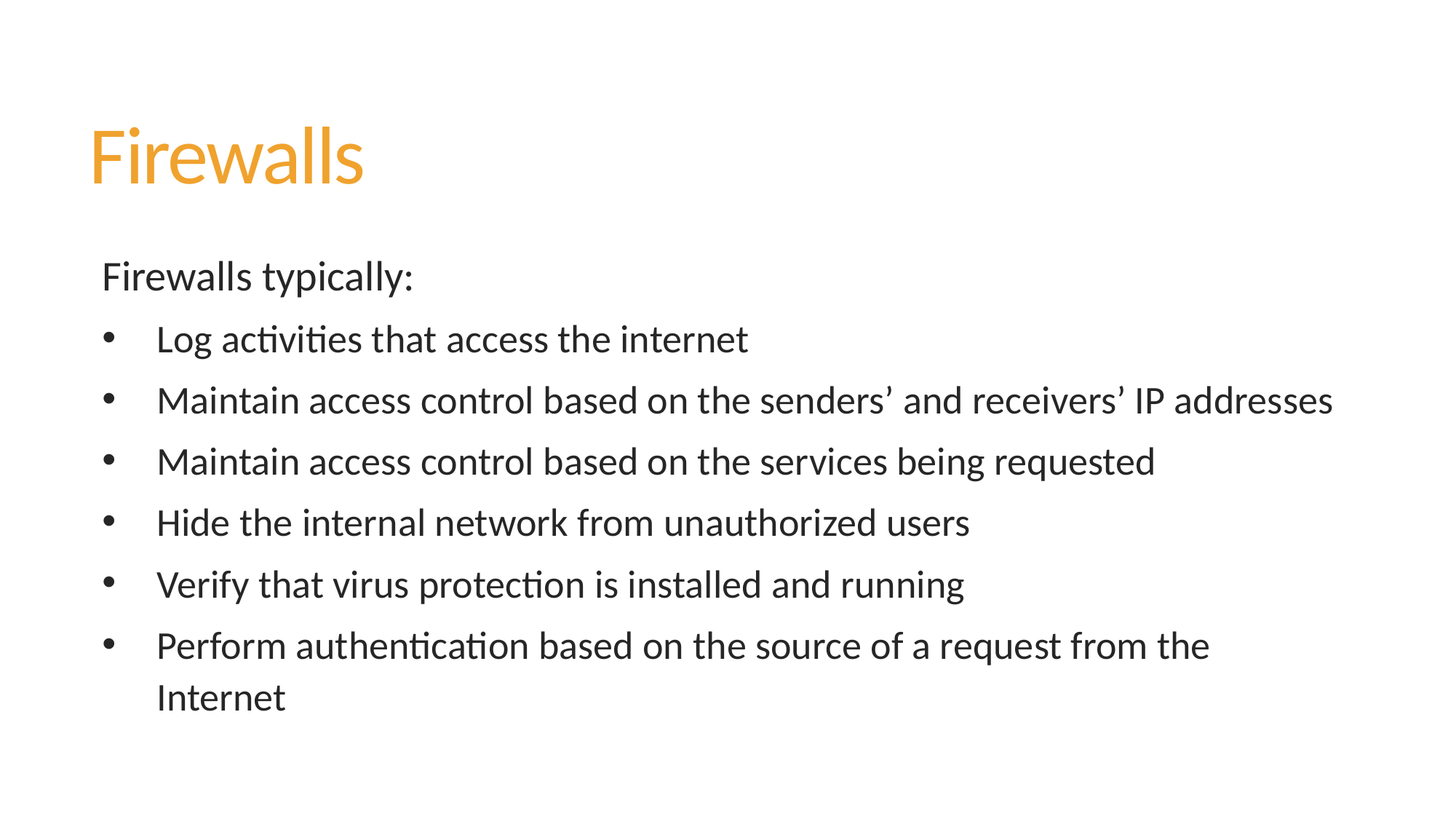

# Firewalls
Firewalls typically:
Log activities that access the internet
Maintain access control based on the senders’ and receivers’ IP addresses
Maintain access control based on the services being requested
Hide the internal network from unauthorized users
Verify that virus protection is installed and running
Perform authentication based on the source of a request from the Internet